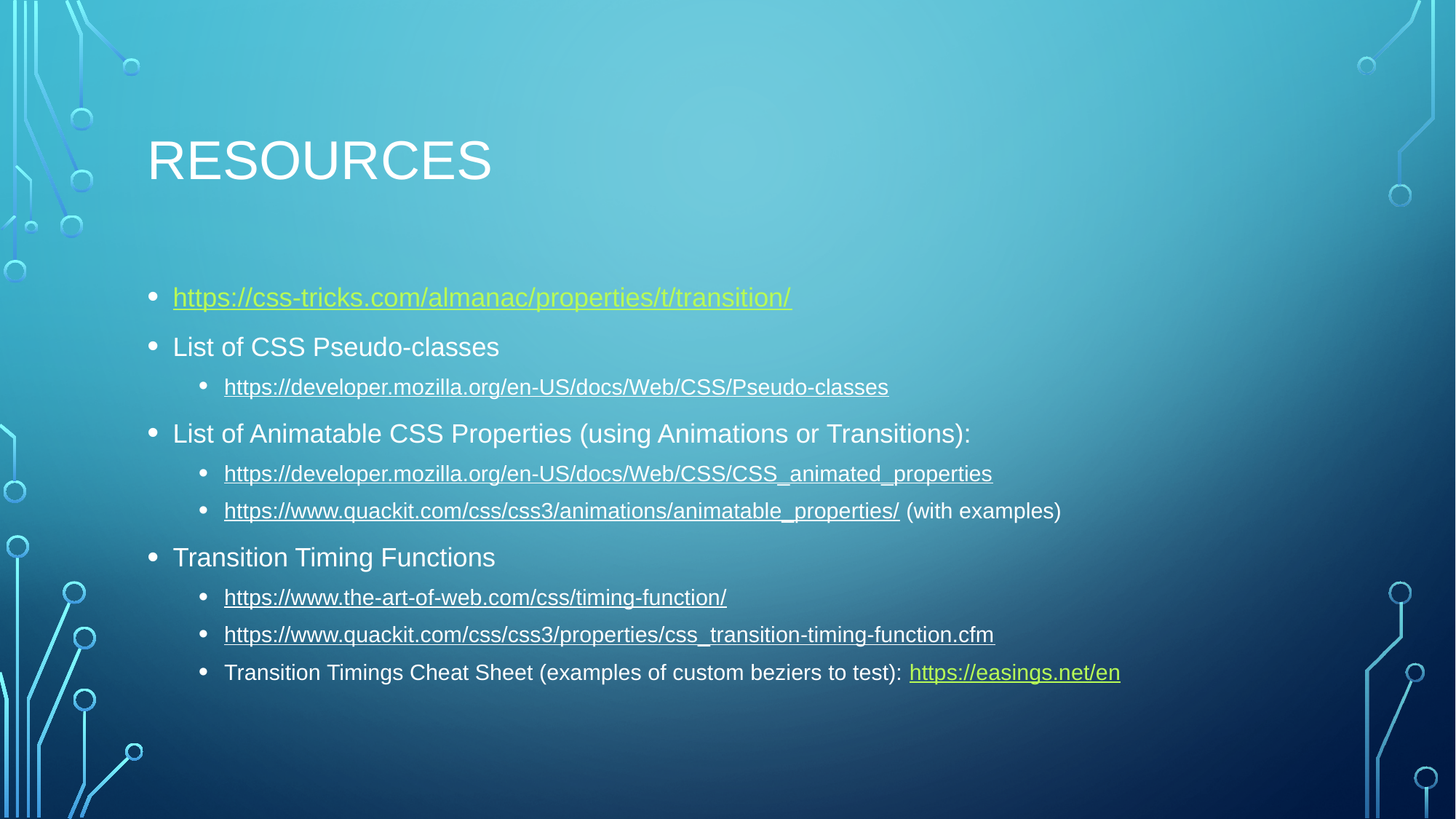

# Resources
https://css-tricks.com/almanac/properties/t/transition/
List of CSS Pseudo-classes
https://developer.mozilla.org/en-US/docs/Web/CSS/Pseudo-classes
List of Animatable CSS Properties (using Animations or Transitions):
https://developer.mozilla.org/en-US/docs/Web/CSS/CSS_animated_properties
https://www.quackit.com/css/css3/animations/animatable_properties/ (with examples)
Transition Timing Functions
https://www.the-art-of-web.com/css/timing-function/
https://www.quackit.com/css/css3/properties/css_transition-timing-function.cfm
Transition Timings Cheat Sheet (examples of custom beziers to test): https://easings.net/en